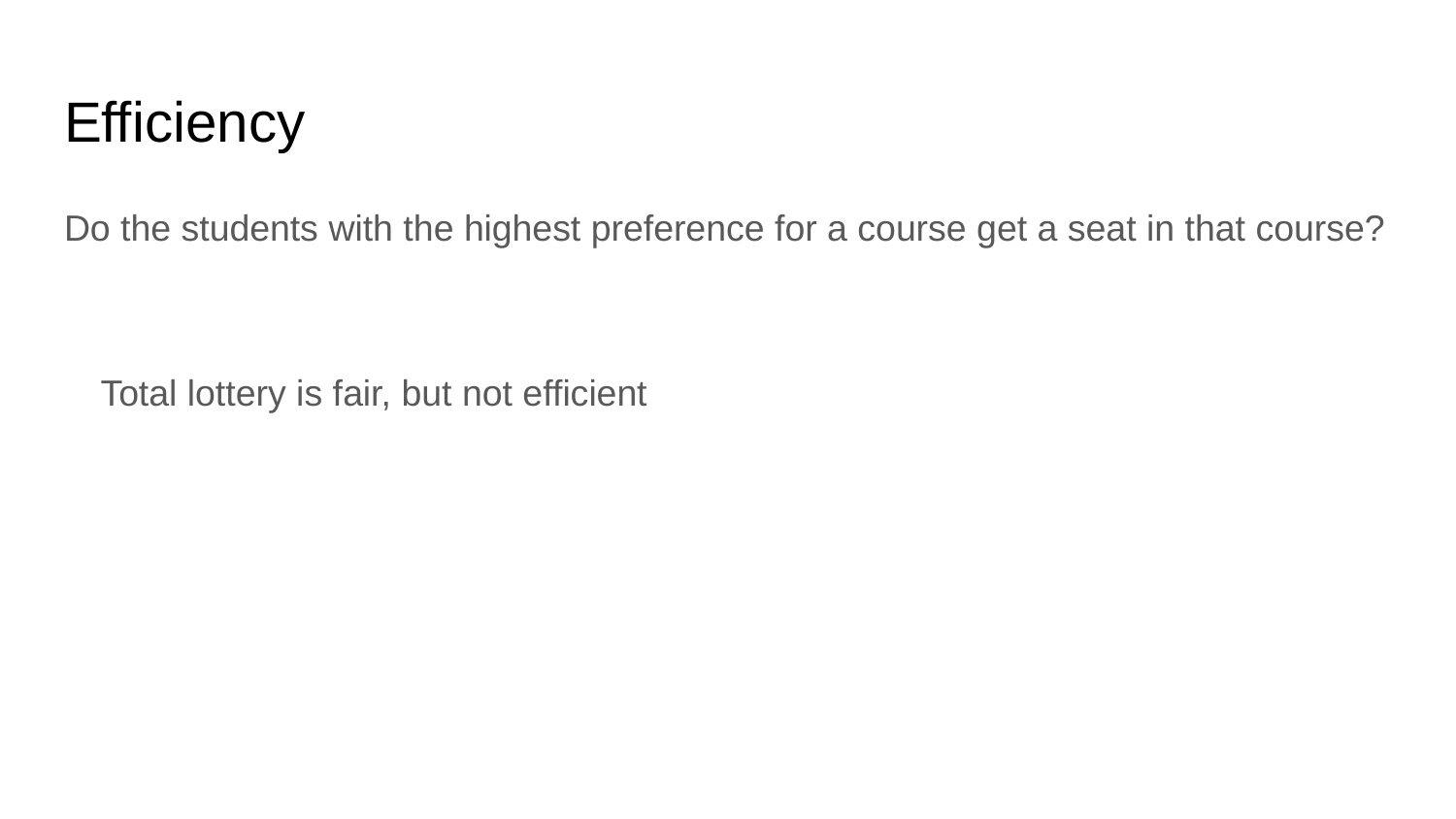

# Efficiency
Do the students with the highest preference for a course get a seat in that course?

Total lottery is fair, but not efficient